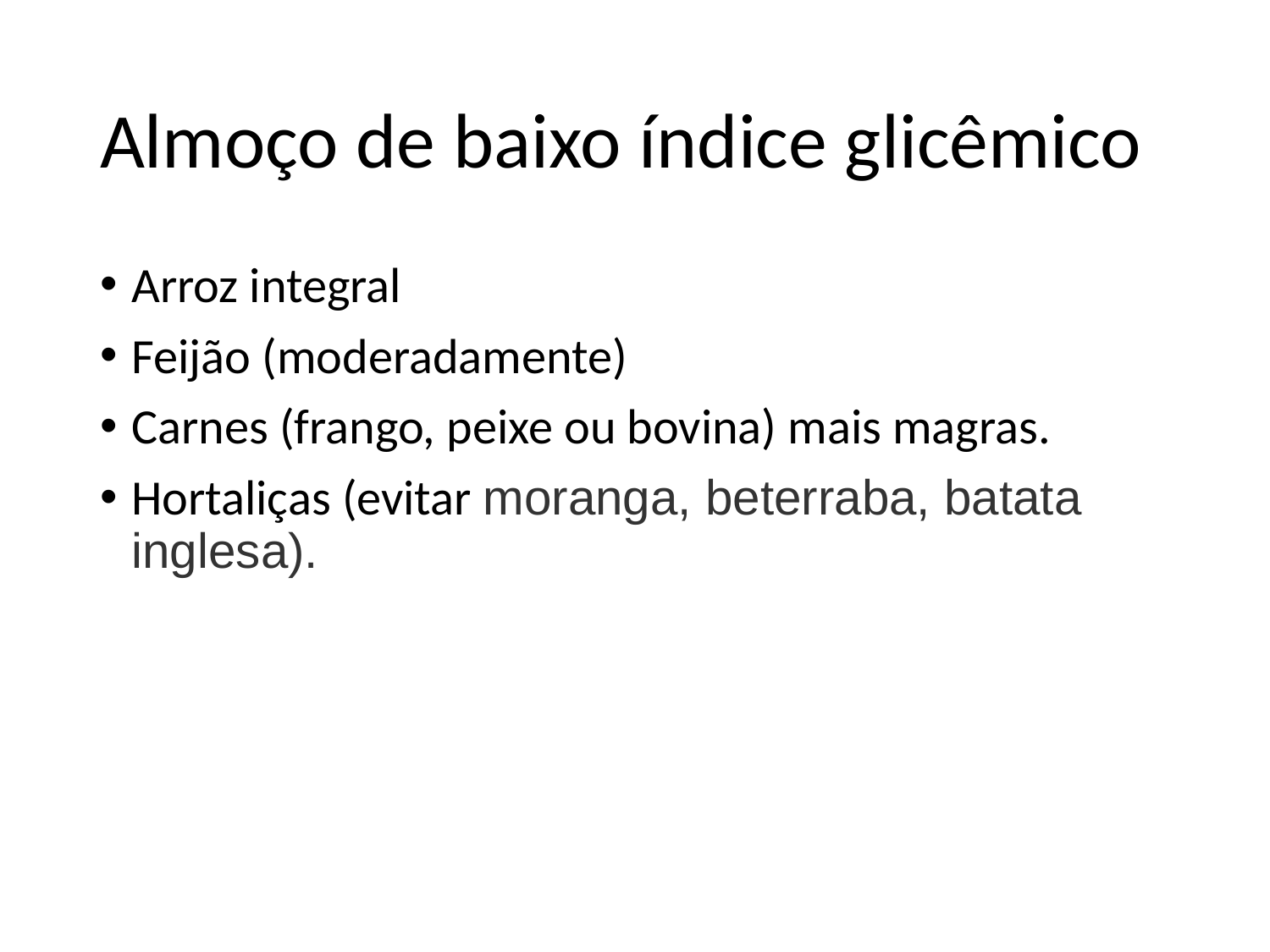

# Almoço de baixo índice glicêmico
Arroz integral
Feijão (moderadamente)
Carnes (frango, peixe ou bovina) mais magras.
Hortaliças (evitar moranga, beterraba, batata inglesa).